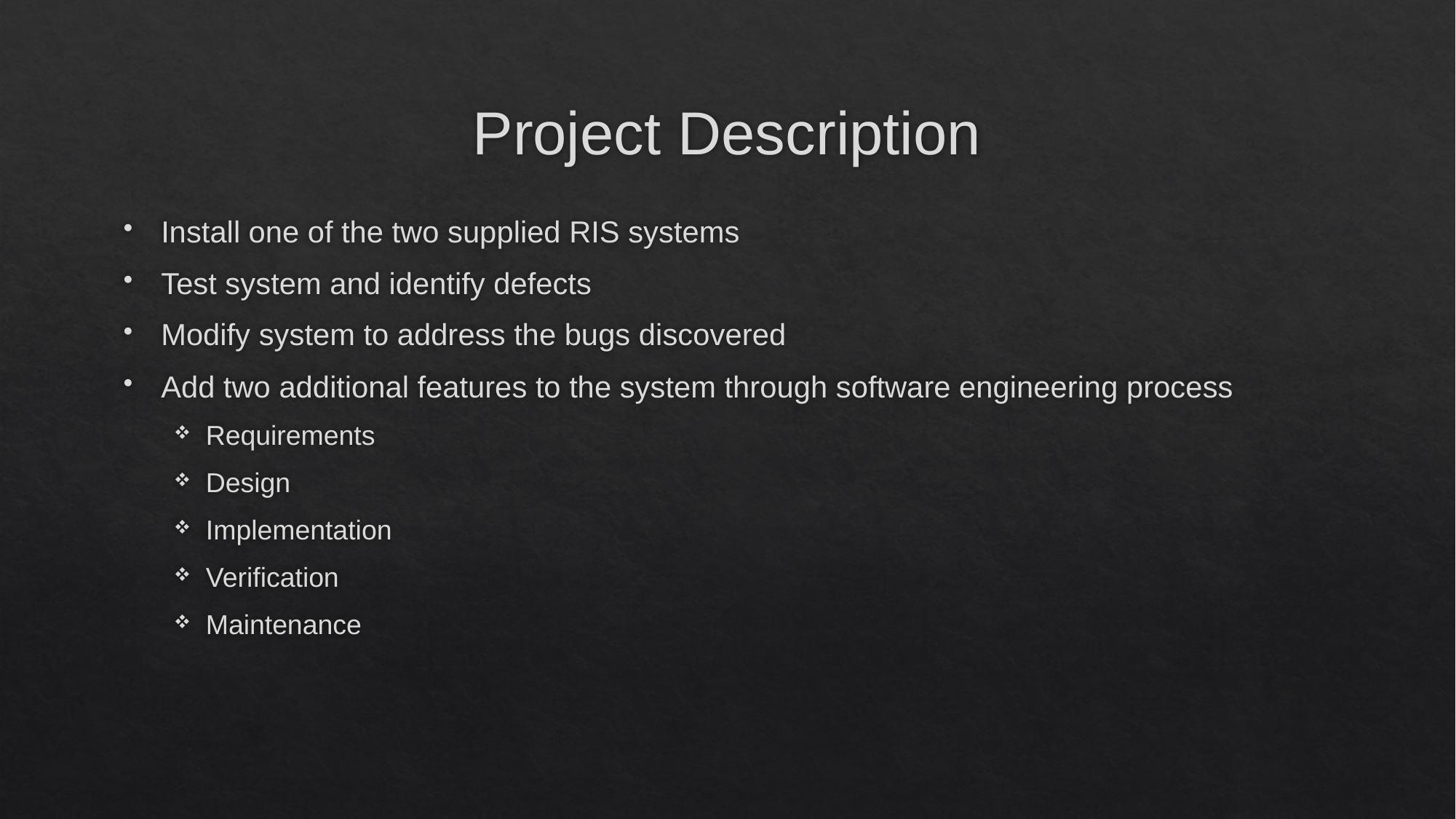

# Project Description
Install one of the two supplied RIS systems
Test system and identify defects
Modify system to address the bugs discovered
Add two additional features to the system through software engineering process
Requirements
Design
Implementation
Verification
Maintenance